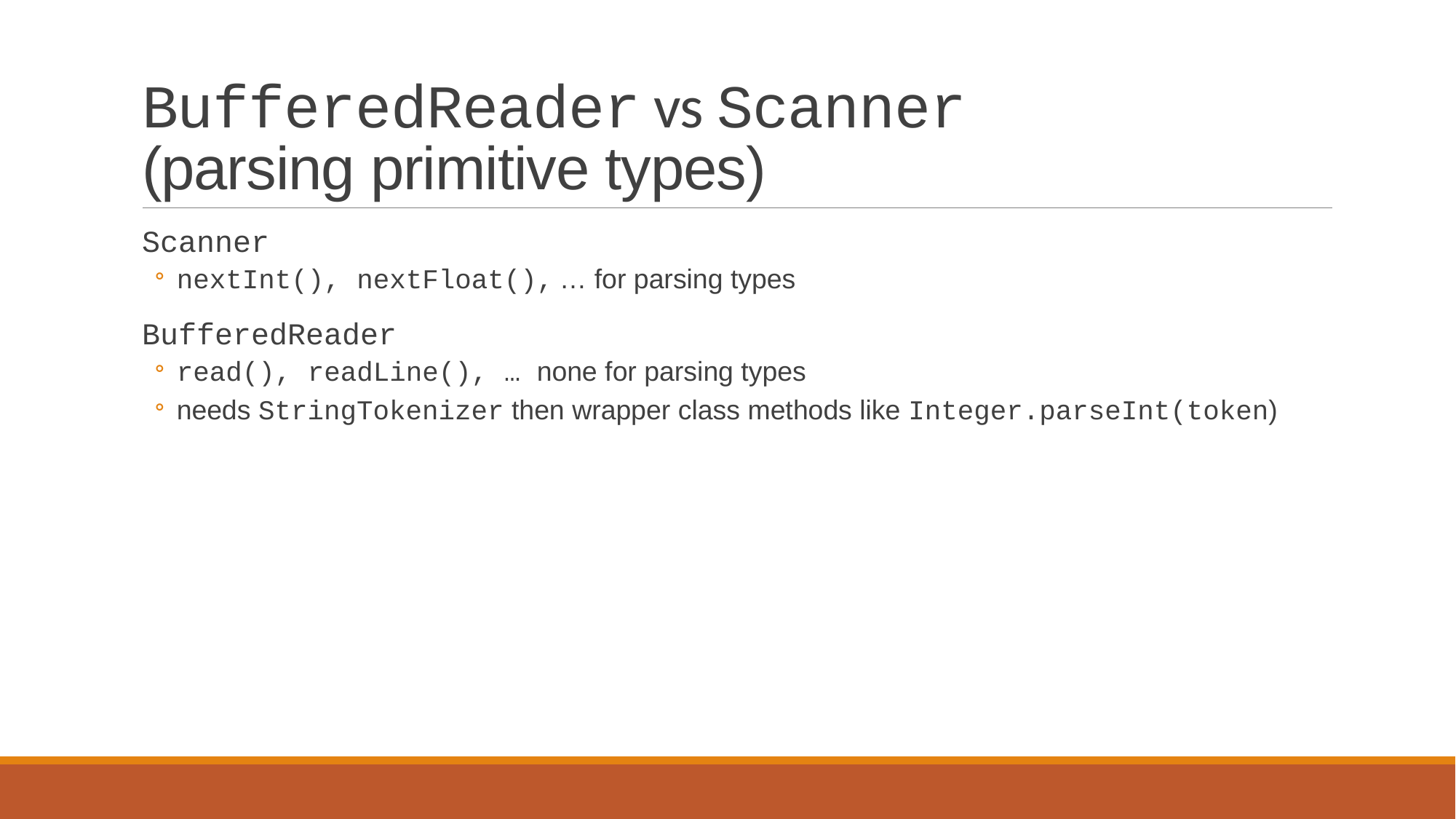

# BufferedReader vs Scanner (parsing primitive types)
Scanner
nextInt(), nextFloat(), … for parsing types
BufferedReader
read(), readLine(), … none for parsing types
needs StringTokenizer then wrapper class methods like Integer.parseInt(token)